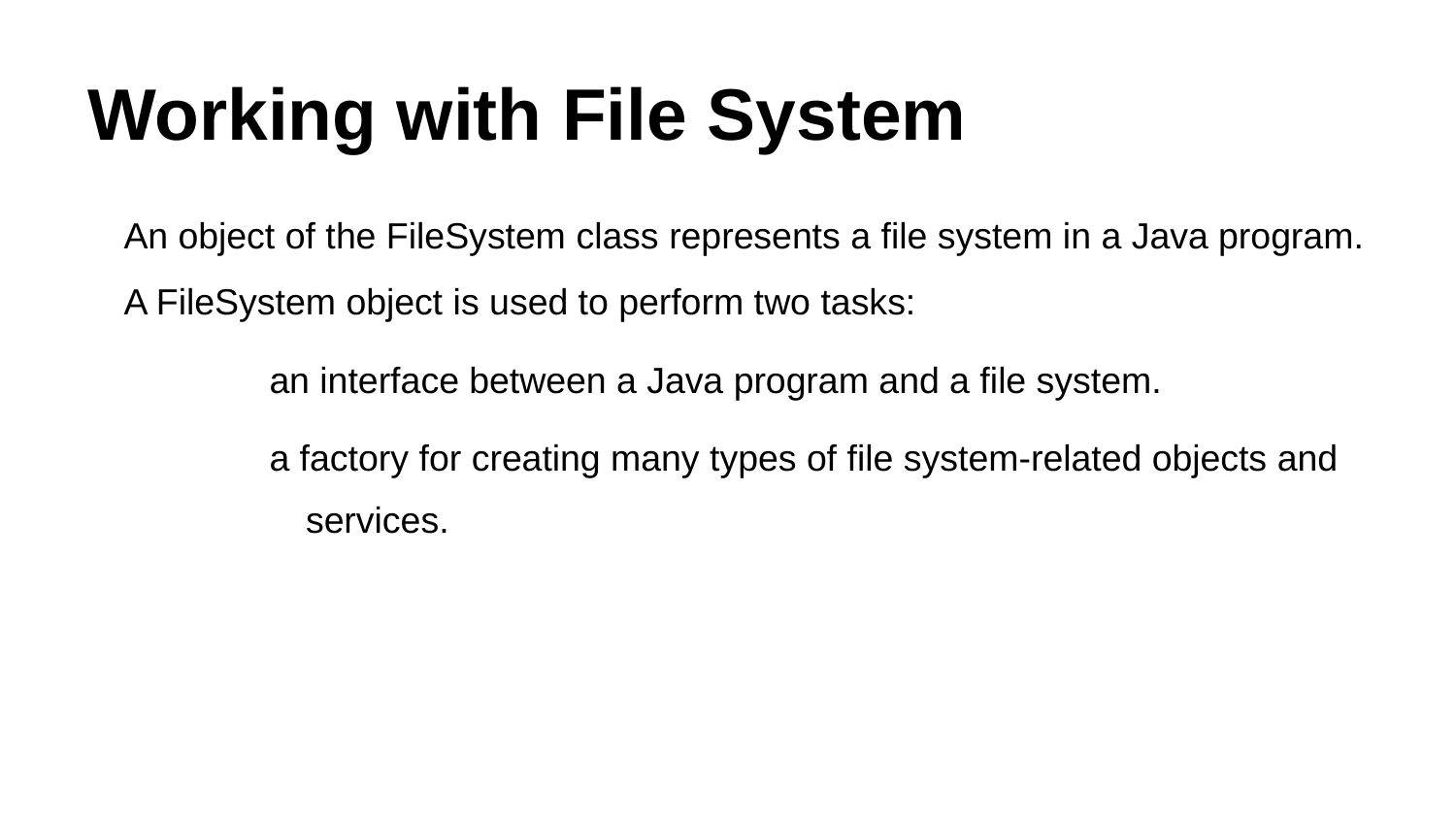

# Working with File System
An object of the FileSystem class represents a file system in a Java program.
A FileSystem object is used to perform two tasks:
an interface between a Java program and a file system.
a factory for creating many types of file system-related objects and services.